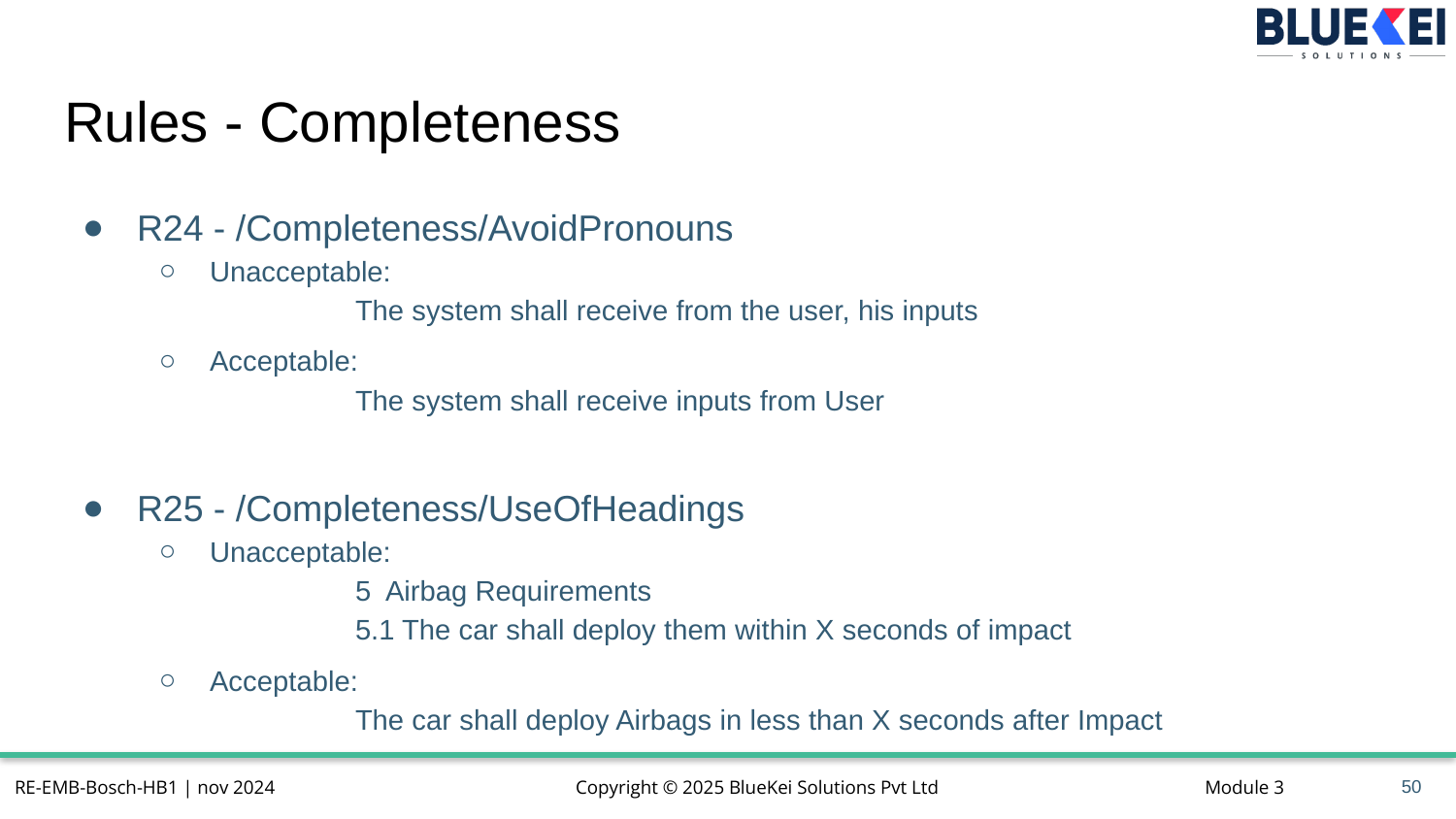

# Rules - Completeness
R24 - /Completeness/AvoidPronouns
Unacceptable:
	The system shall receive from the user, his inputs
Acceptable:
	The system shall receive inputs from User

R25 - /Completeness/UseOfHeadings
Unacceptable:
	5  Airbag Requirements
	5.1 The car shall deploy them within X seconds of impact
Acceptable:
	The car shall deploy Airbags in less than X seconds after Impact

50